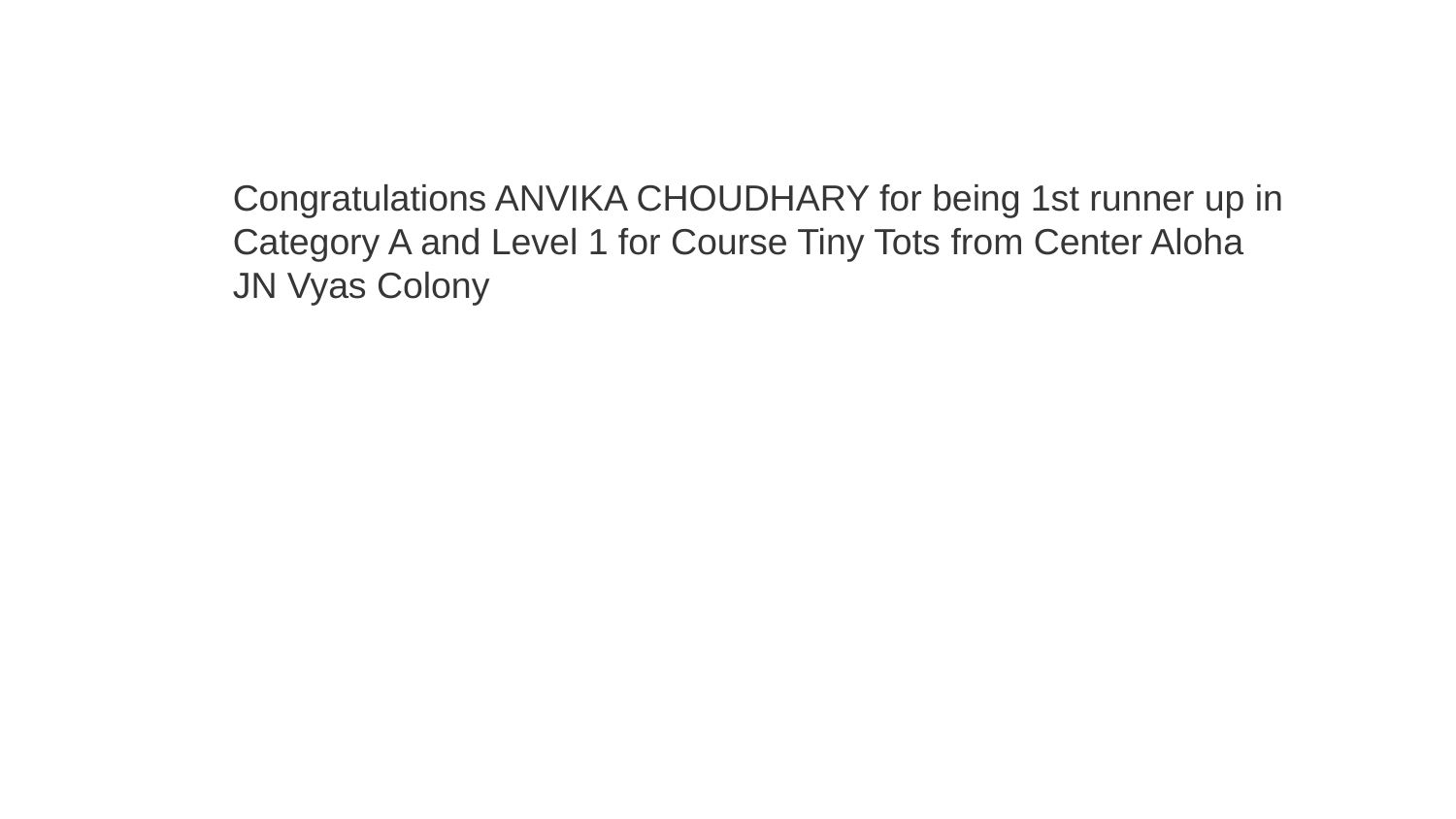

Congratulations ANVIKA CHOUDHARY for being 1st runner up in Category A and Level 1 for Course Tiny Tots from Center Aloha JN Vyas Colony